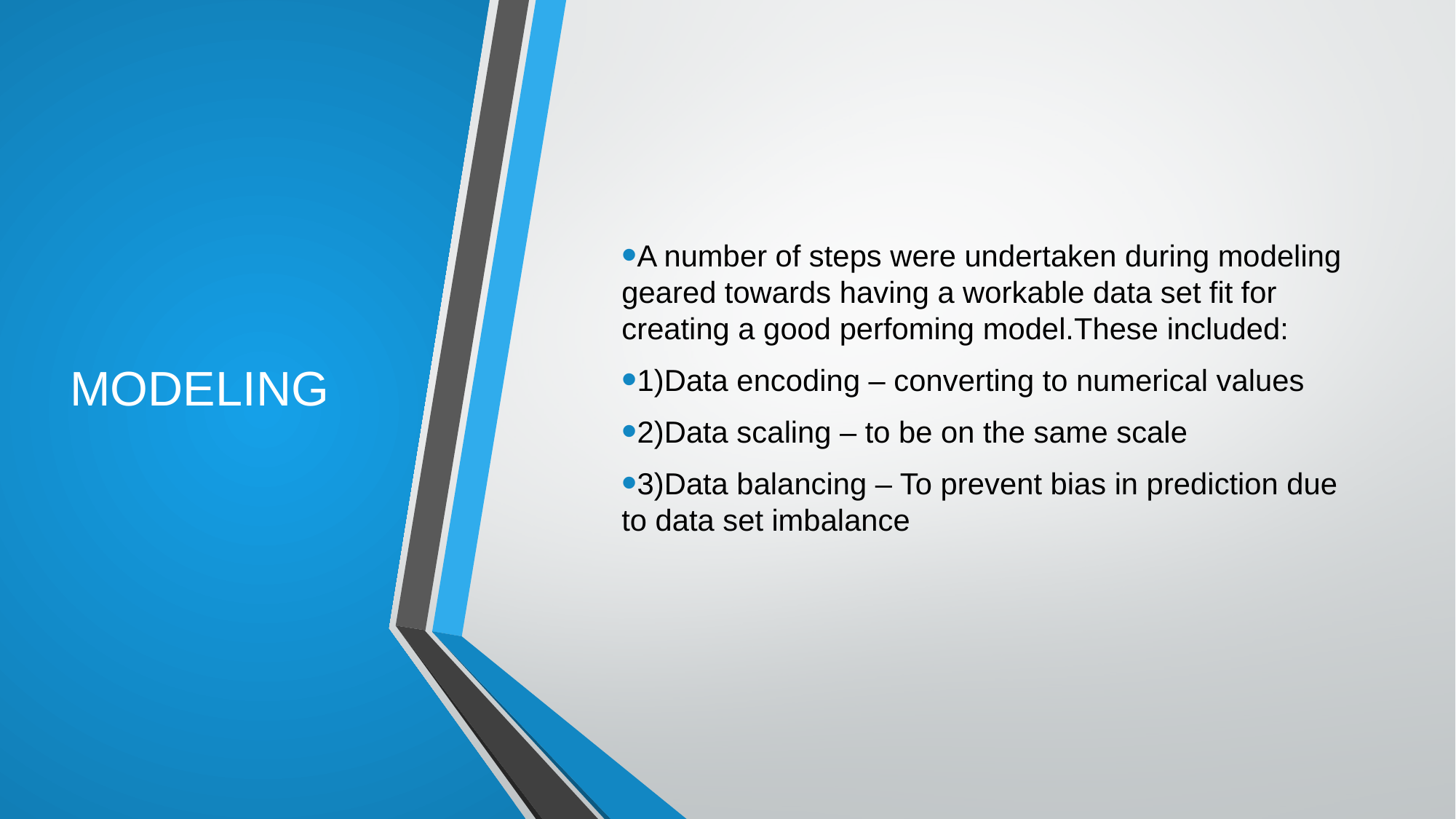

# MODELING
A number of steps were undertaken during modeling geared towards having a workable data set fit for creating a good perfoming model.These included:
1)Data encoding – converting to numerical values
2)Data scaling – to be on the same scale
3)Data balancing – To prevent bias in prediction due to data set imbalance